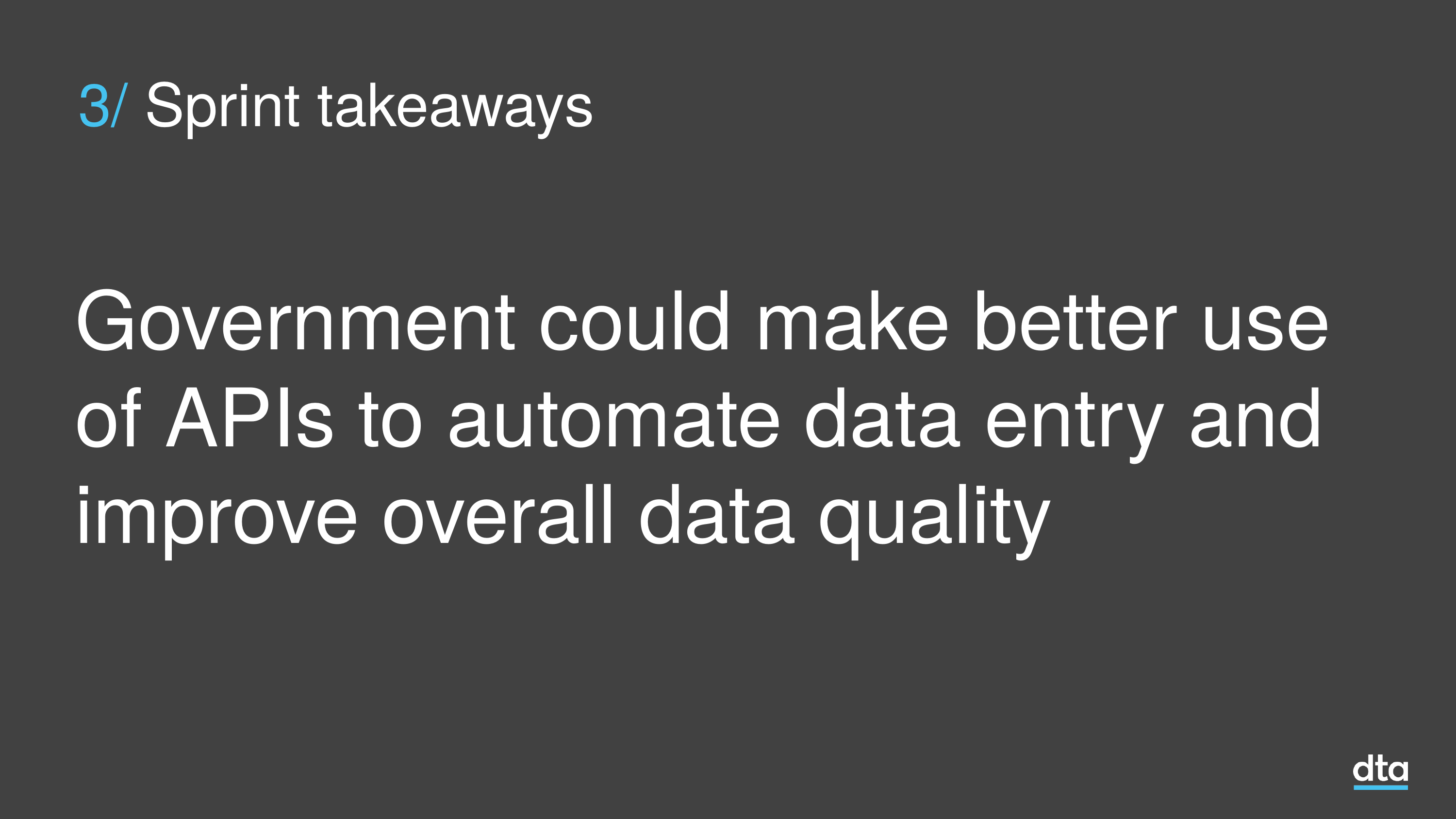

3/ Sprint takeaways
Government could make better use of APIs to automate data entry and improve overall data quality